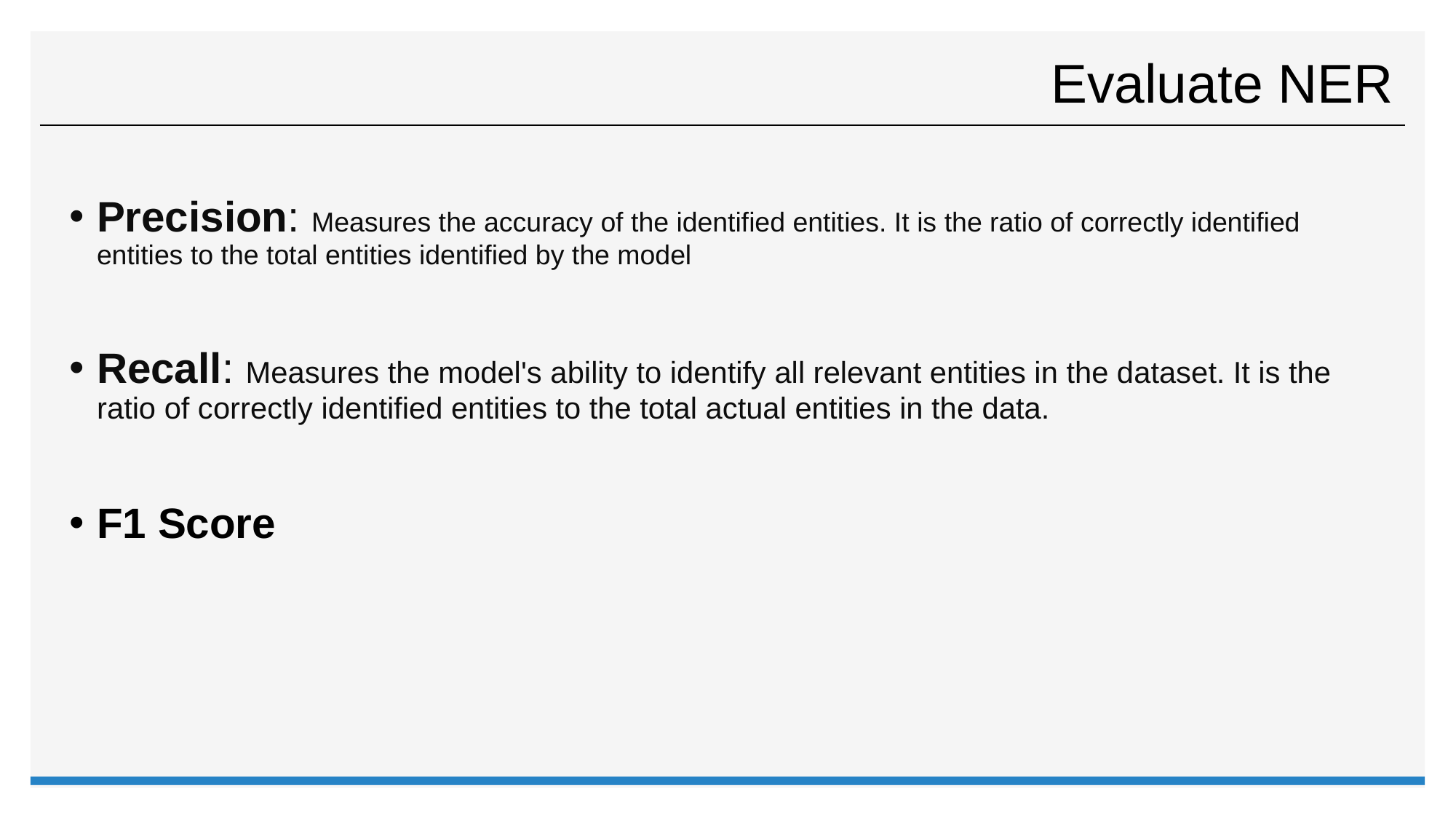

# Evaluate NER
Precision: Measures the accuracy of the identified entities. It is the ratio of correctly identified entities to the total entities identified by the model

Recall: Measures the model's ability to identify all relevant entities in the dataset. It is the ratio of correctly identified entities to the total actual entities in the data.

F1 Score